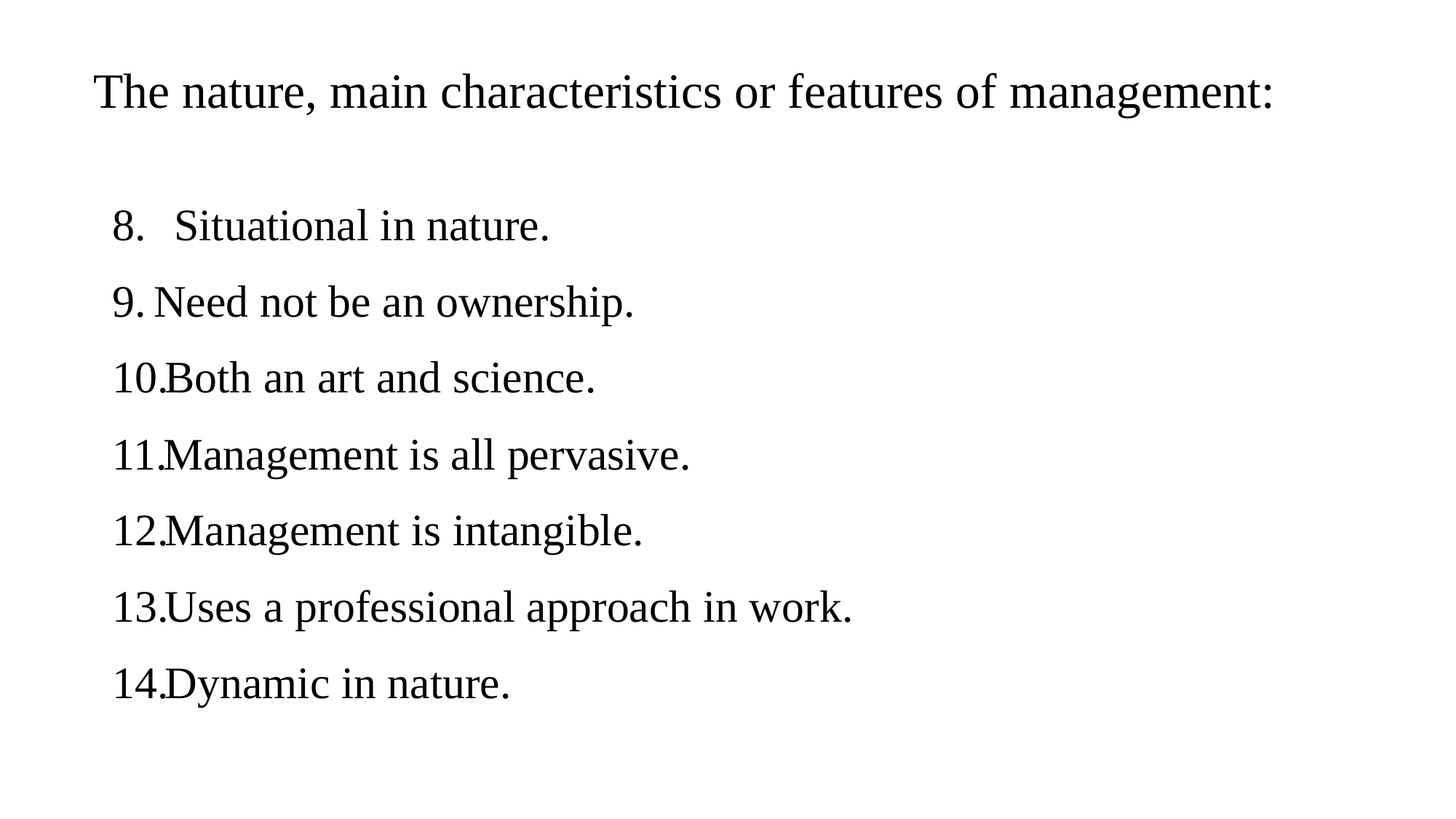

# The nature, main characteristics or features of management:
Situational in nature.
Need not be an ownership.
Both an art and science.
Management is all pervasive.
Management is intangible.
Uses a professional approach in work.
Dynamic in nature.